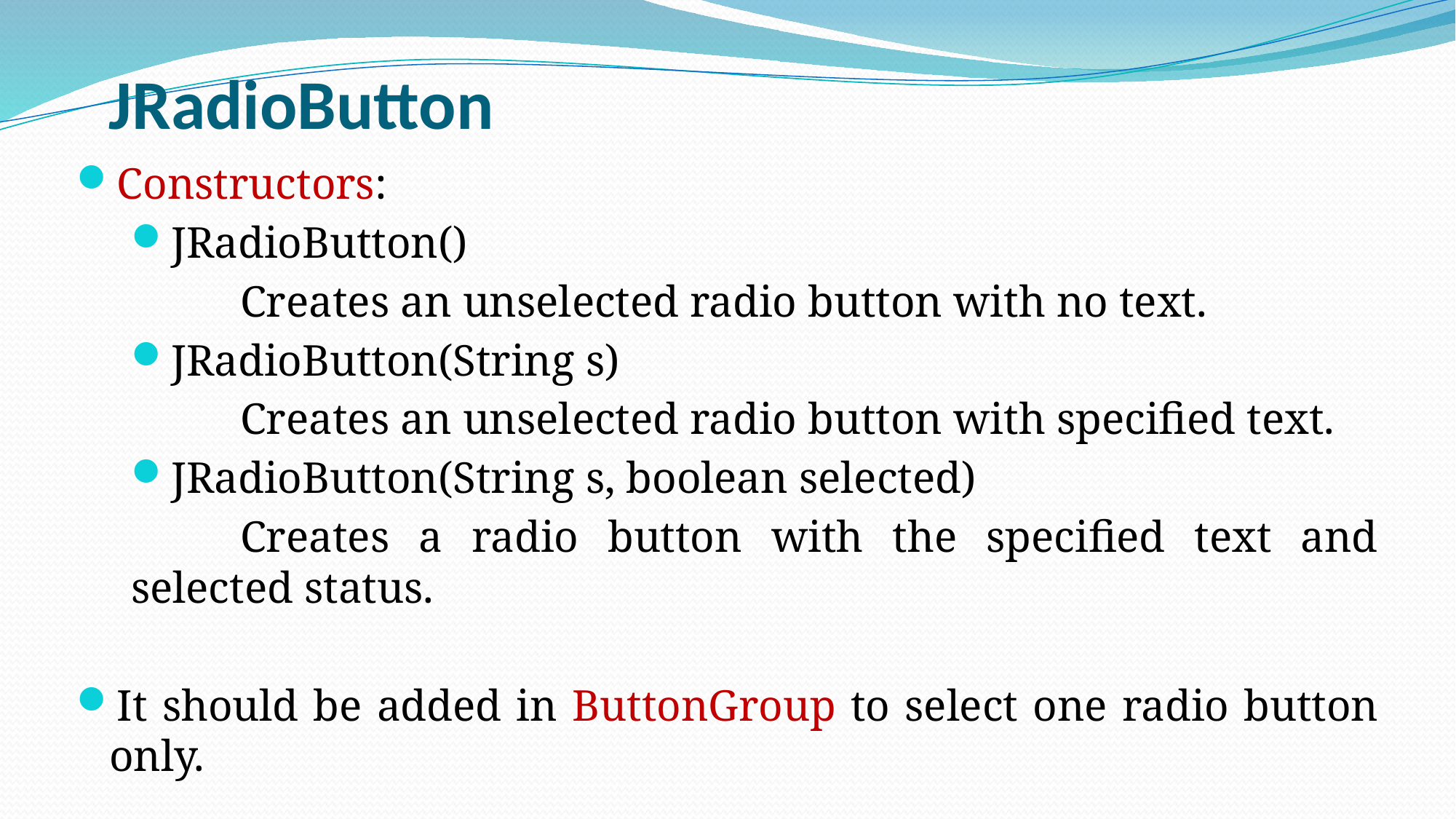

JRadioButton
Constructors:
JRadioButton()
	Creates an unselected radio button with no text.
JRadioButton(String s)
	Creates an unselected radio button with specified text.
JRadioButton(String s, boolean selected)
	Creates a radio button with the specified text and selected status.

It should be added in ButtonGroup to select one radio button only.